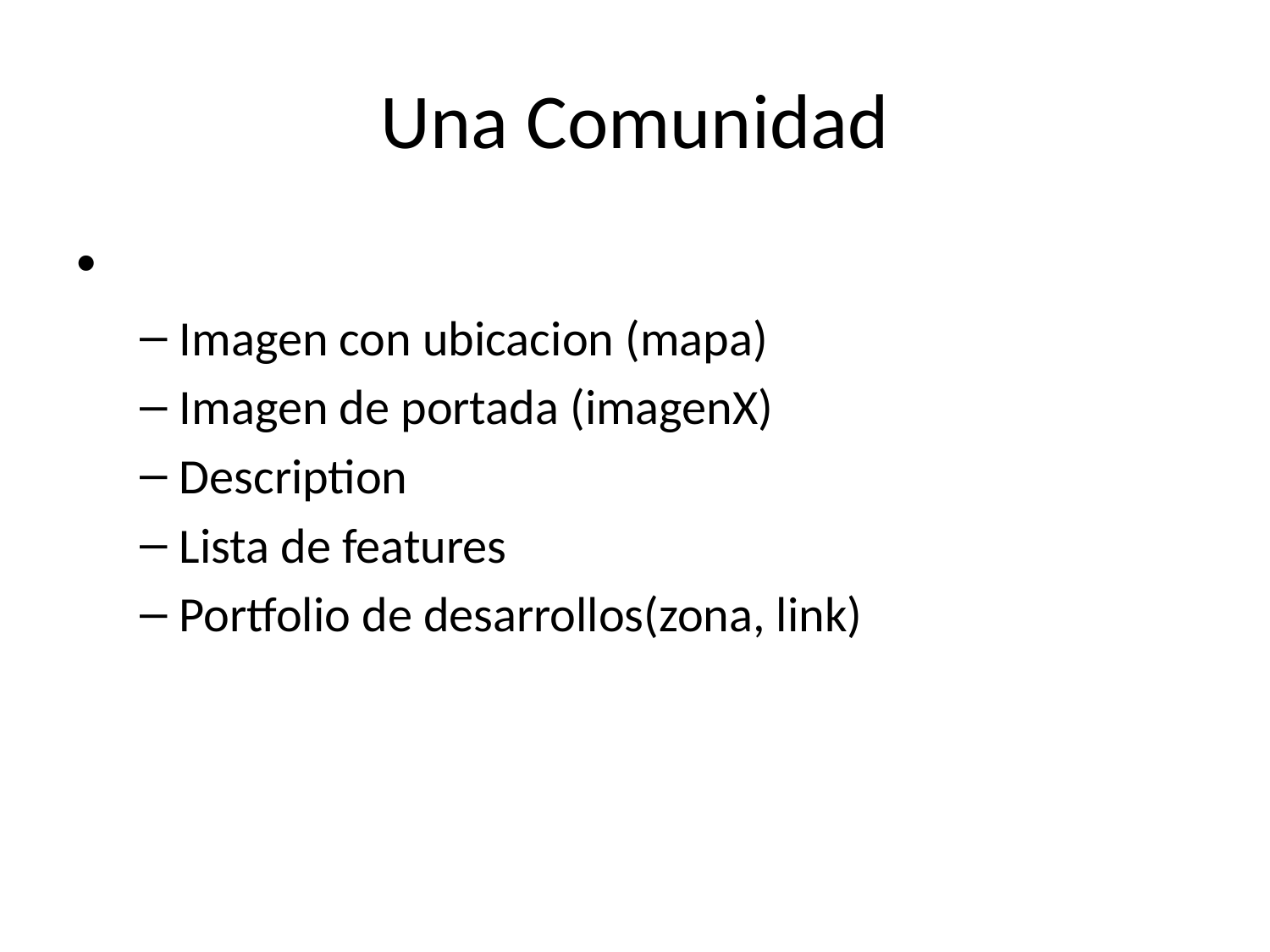

# Una Comunidad

Imagen con ubicacion (mapa)
Imagen de portada (imagenX)
Description
Lista de features
Portfolio de desarrollos(zona, link)